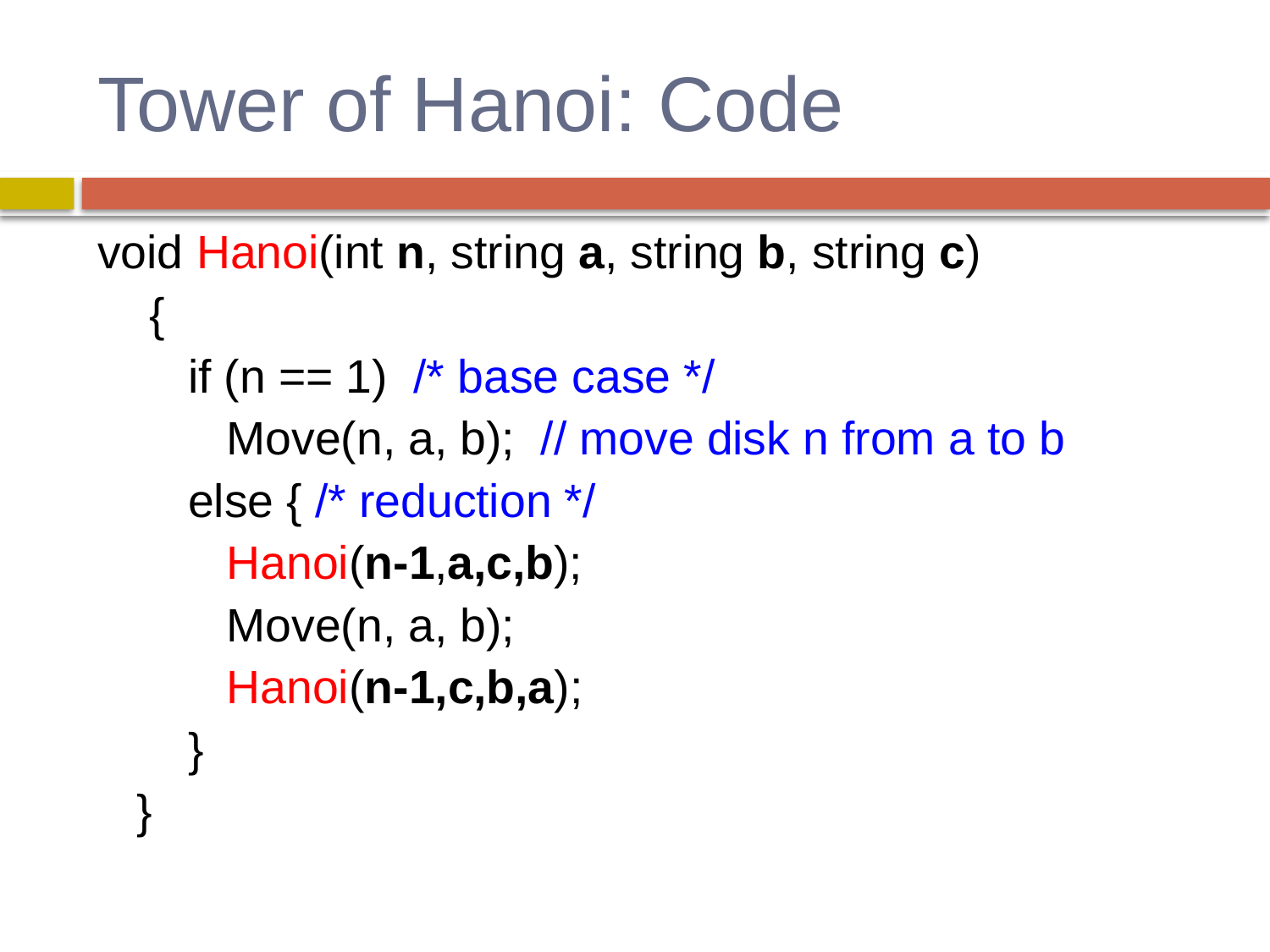

# Tower of Hanoi: Code
void Hanoi(int n, string a, string b, string c)
    {
       if (n == 1)  /* base case */
          Move(n, a, b);  // move disk n from a to b
       else { /* reduction */
          Hanoi(n-1,a,c,b);
          Move(n, a, b);
          Hanoi(n-1,c,b,a);
       }
   }